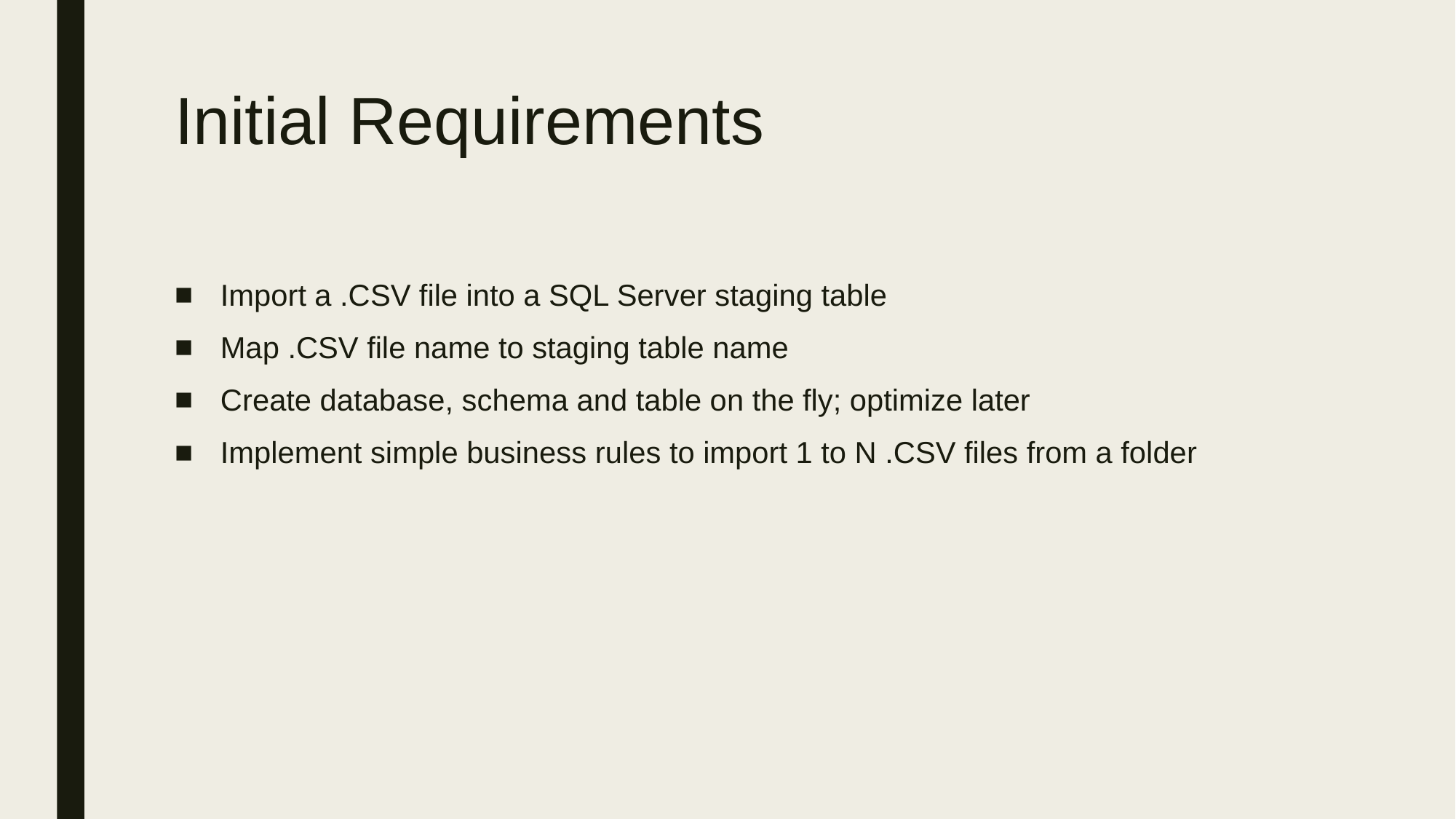

# Initial Requirements
Import a .CSV file into a SQL Server staging table
Map .CSV file name to staging table name
Create database, schema and table on the fly; optimize later
Implement simple business rules to import 1 to N .CSV files from a folder